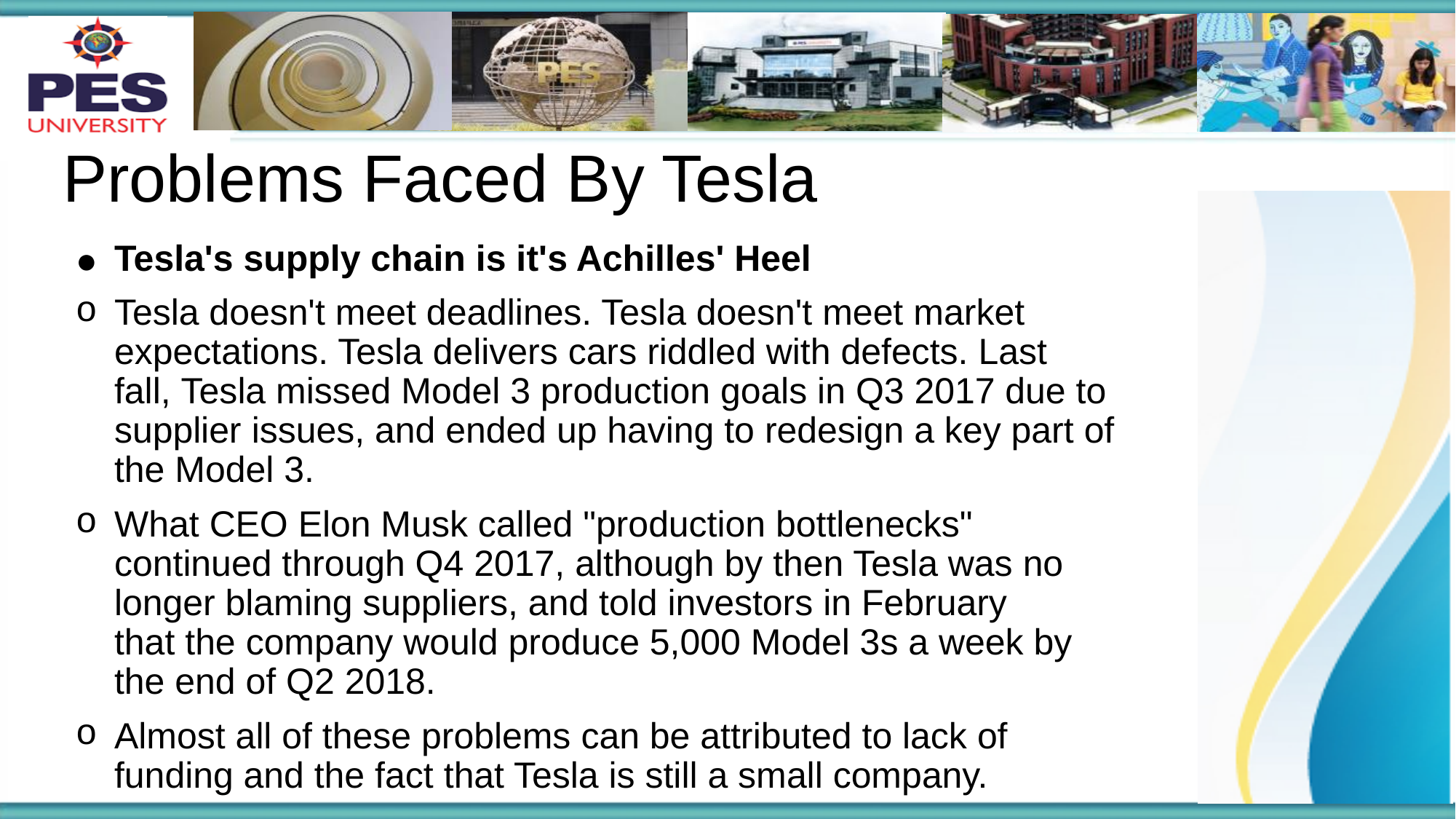

# Problems Faced By Tesla
Tesla's supply chain is it's Achilles' Heel
Tesla doesn't meet deadlines. Tesla doesn't meet market expectations. Tesla delivers cars riddled with defects. Last fall, Tesla missed Model 3 production goals in Q3 2017 due to supplier issues, and ended up having to redesign a key part of the Model 3.
What CEO Elon Musk called "production bottlenecks" continued through Q4 2017, although by then Tesla was no longer blaming suppliers, and told investors in February that the company would produce 5,000 Model 3s a week by the end of Q2 2018.
Almost all of these problems can be attributed to lack of funding and the fact that Tesla is still a small company.